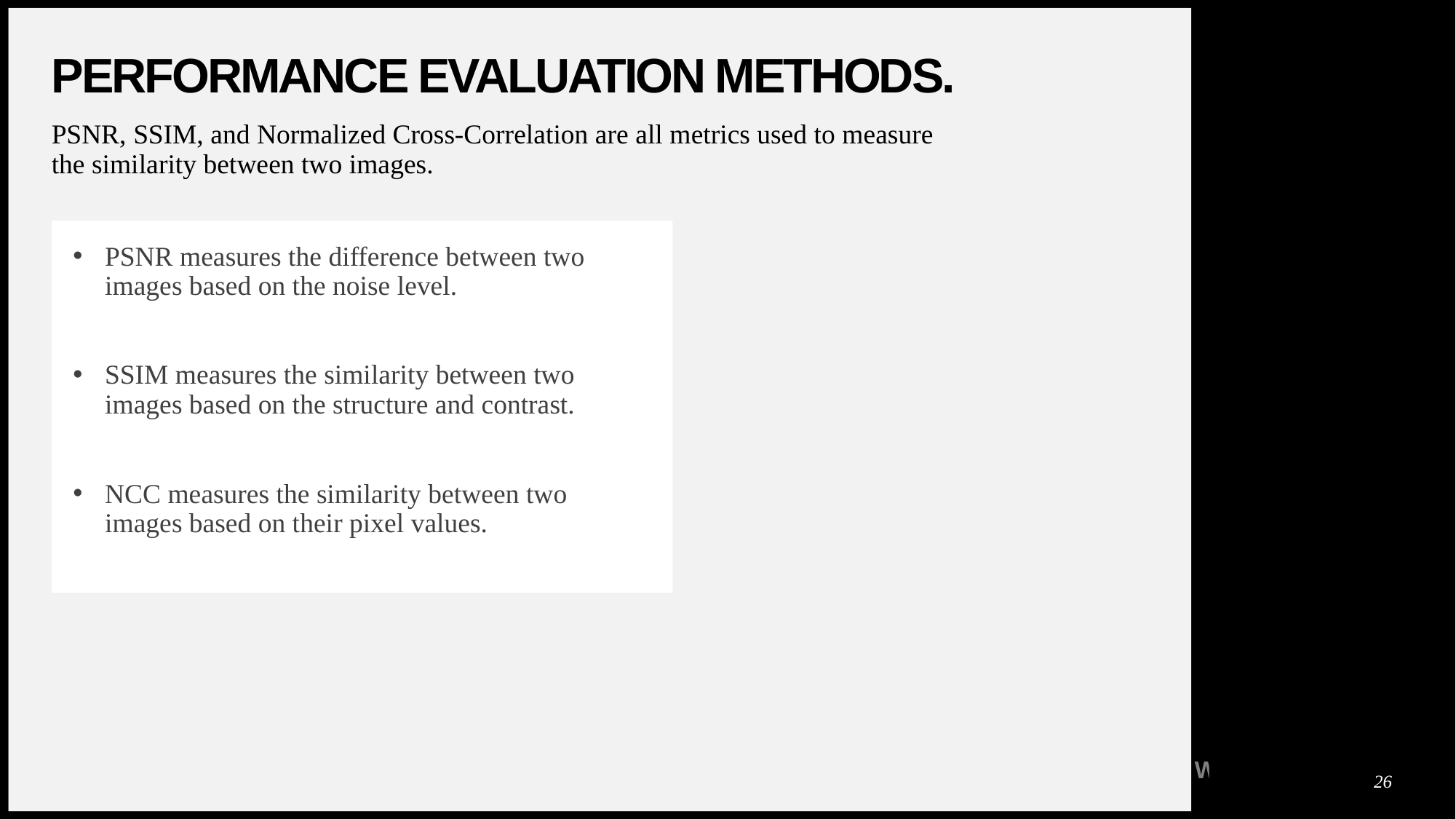

# Performance evaluation methods.
PSNR, SSIM, and Normalized Cross-Correlation are all metrics used to measure the similarity between two images.
PSNR measures the difference between two images based on the noise level.

SSIM measures the similarity between two images based on the structure and contrast.

NCC measures the similarity between two images based on their pixel values.

26